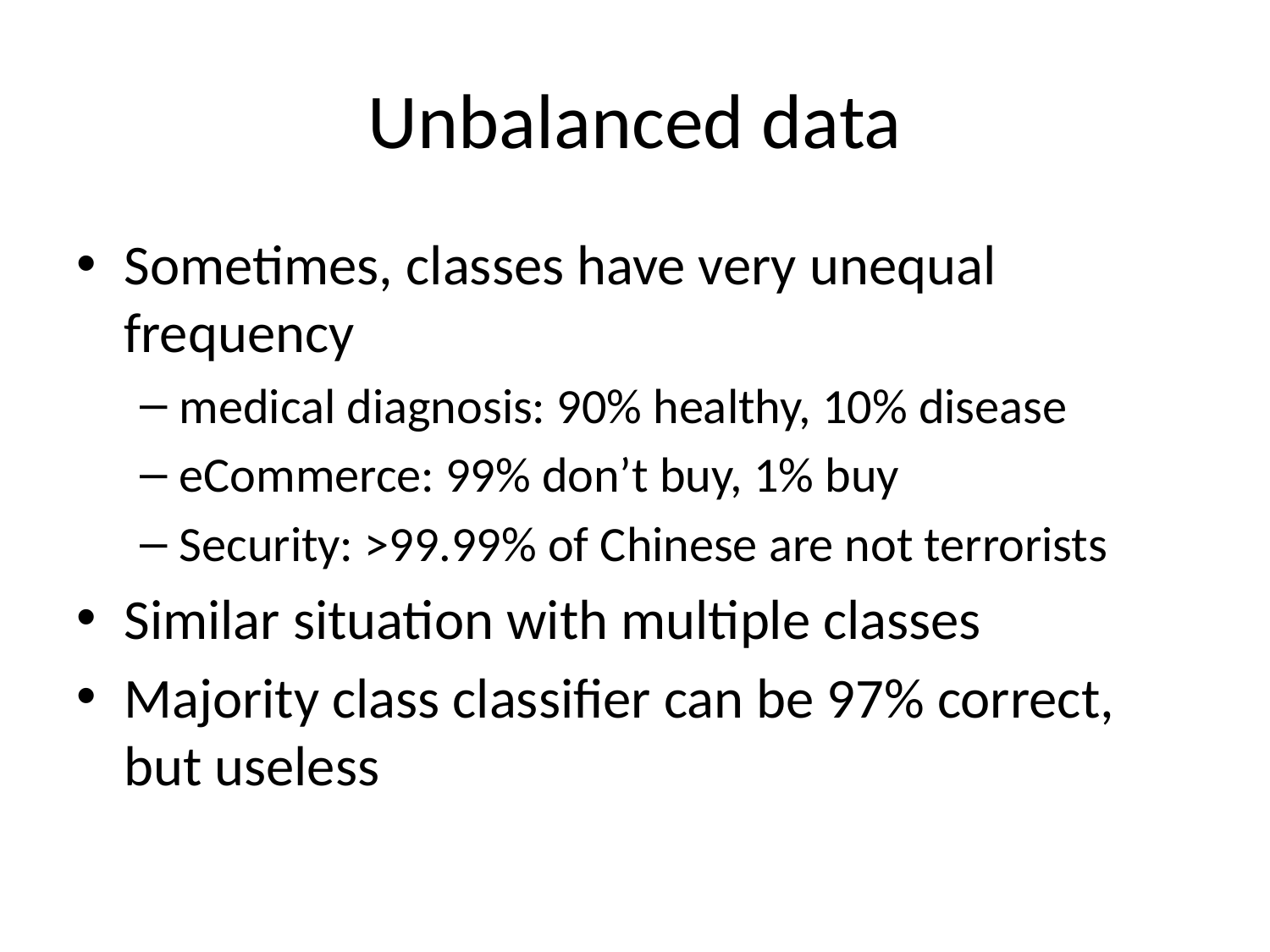

# Unbalanced data
Sometimes, classes have very unequal frequency
medical diagnosis: 90% healthy, 10% disease
eCommerce: 99% don’t buy, 1% buy
Security: >99.99% of Chinese are not terrorists
Similar situation with multiple classes
Majority class classifier can be 97% correct, but useless